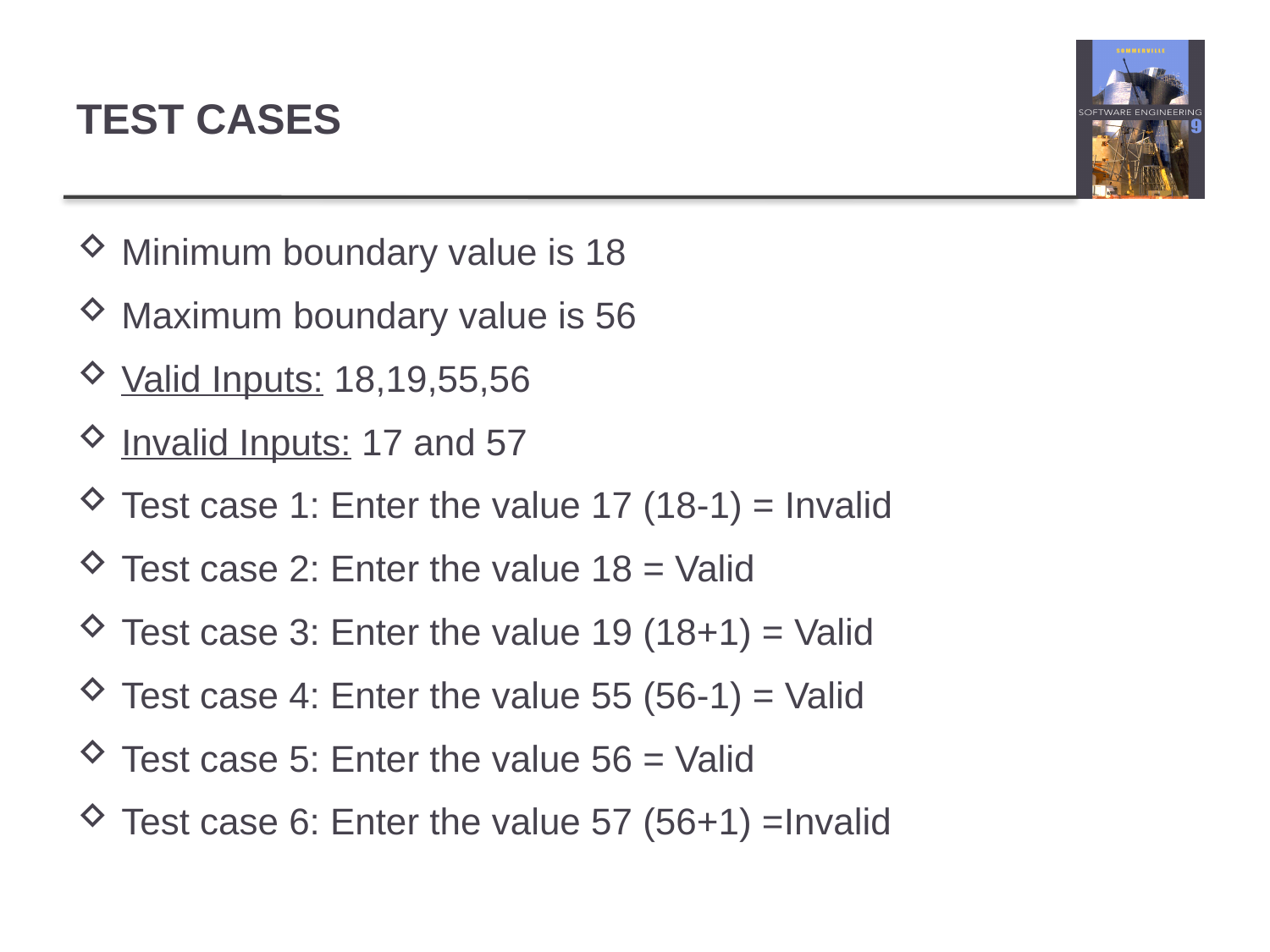

# TEST CASES
Minimum boundary value is 18
Maximum boundary value is 56
Valid Inputs: 18,19,55,56
Invalid Inputs: 17 and 57
Test case 1: Enter the value 17 (18-1) = Invalid
Test case 2: Enter the value 18 = Valid
Test case 3: Enter the value 19 (18+1) = Valid
Test case 4: Enter the value 55 (56-1) = Valid
Test case 5: Enter the value 56 = Valid
Test case 6: Enter the value 57 (56+1) =Invalid